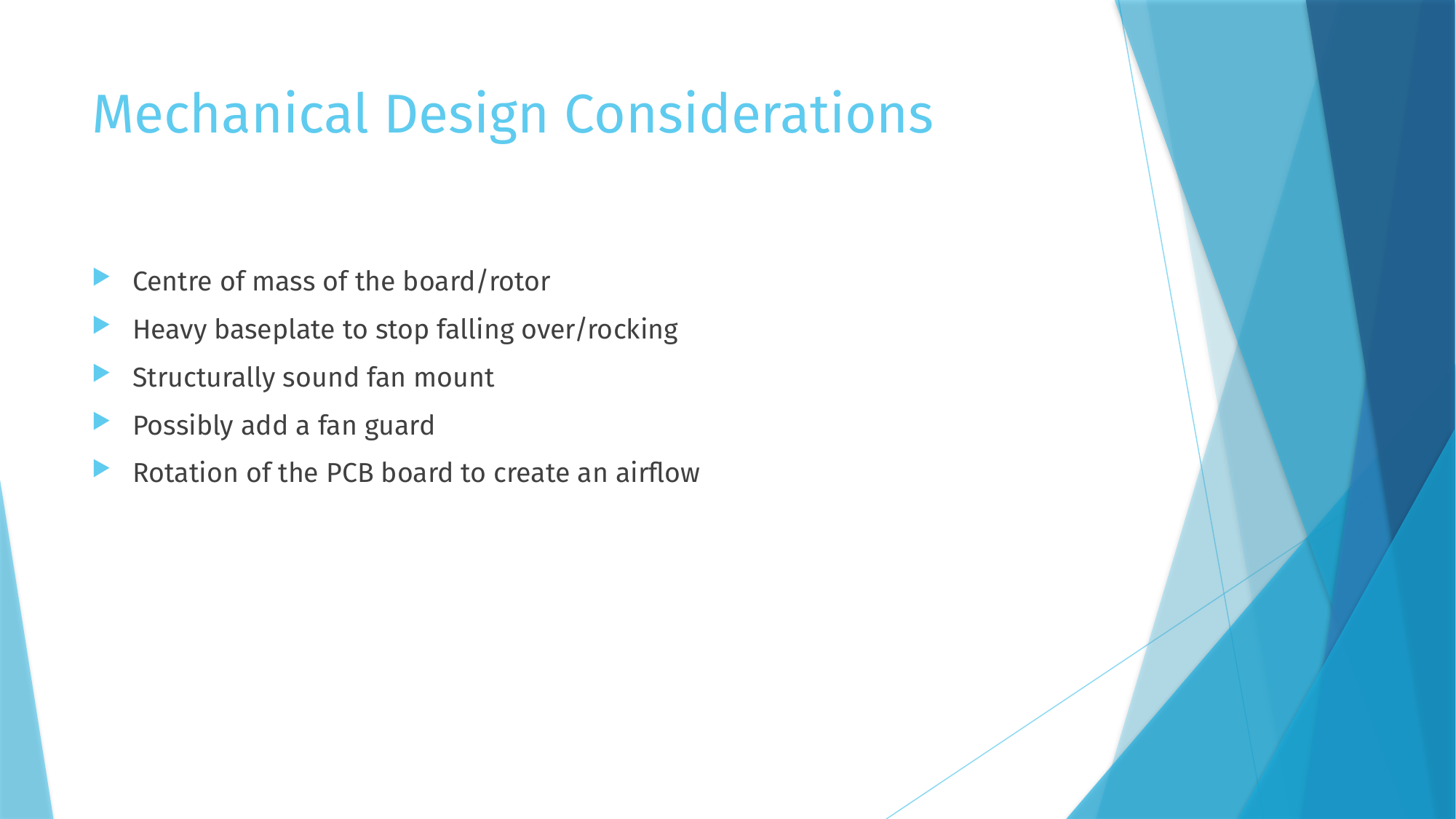

# Mechanical Design Considerations
Centre of mass of the board/rotor
Heavy baseplate to stop falling over/rocking
Structurally sound fan mount
Possibly add a fan guard
Rotation of the PCB board to create an airflow